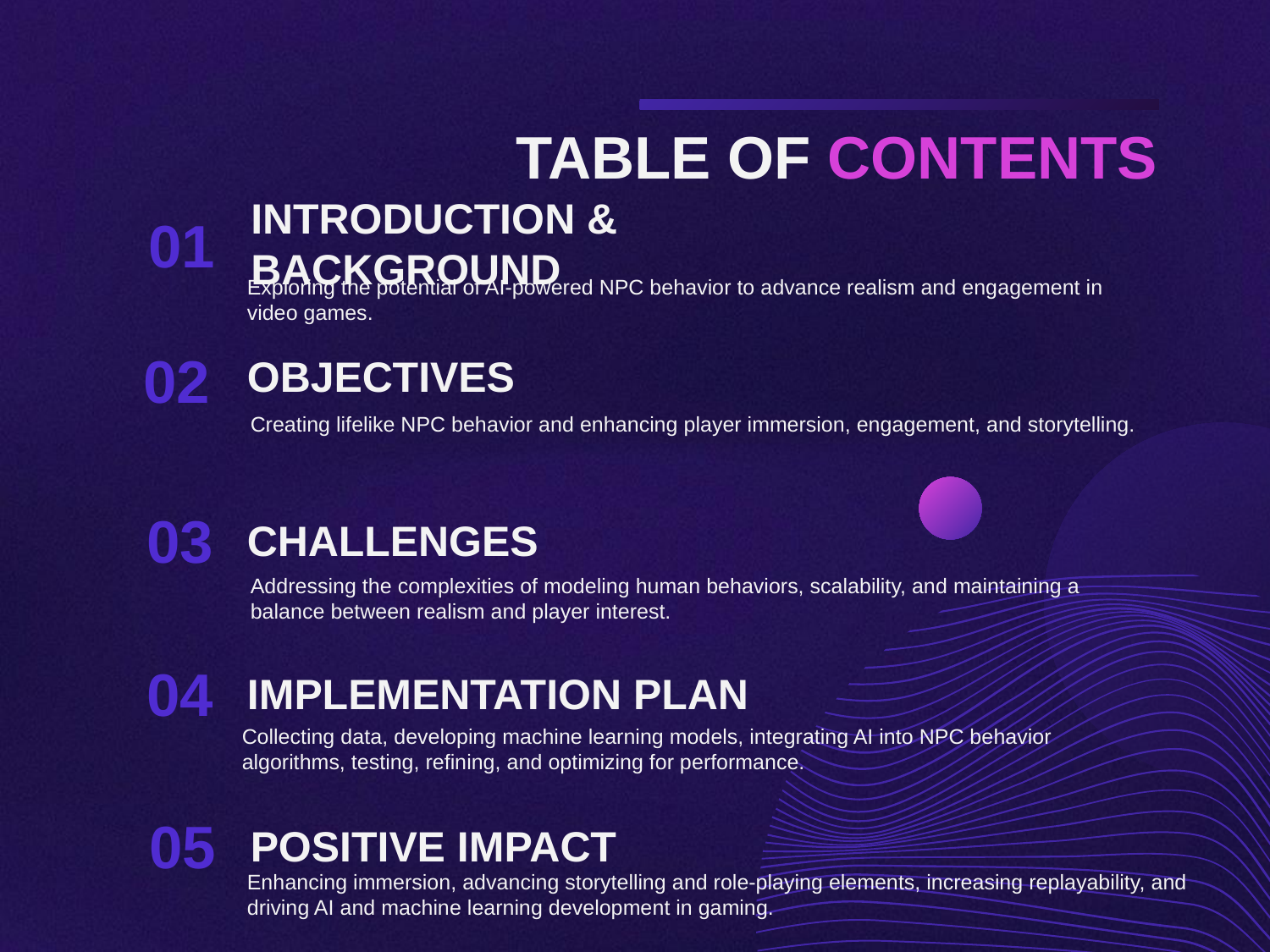

TABLE OF CONTENTS
# INTRODUCTION & BACKGROUND
01
Exploring the potential of AI-powered NPC behavior to advance realism and engagement in video games.
OBJECTIVES
02
Creating lifelike NPC behavior and enhancing player immersion, engagement, and storytelling.

03
CHALLENGES
Addressing the complexities of modeling human behaviors, scalability, and maintaining a balance between realism and player interest.
04
IMPLEMENTATION PLAN
Collecting data, developing machine learning models, integrating AI into NPC behavior algorithms, testing, refining, and optimizing for performance.
05
POSITIVE IMPACT
Enhancing immersion, advancing storytelling and role-playing elements, increasing replayability, and driving AI and machine learning development in gaming.